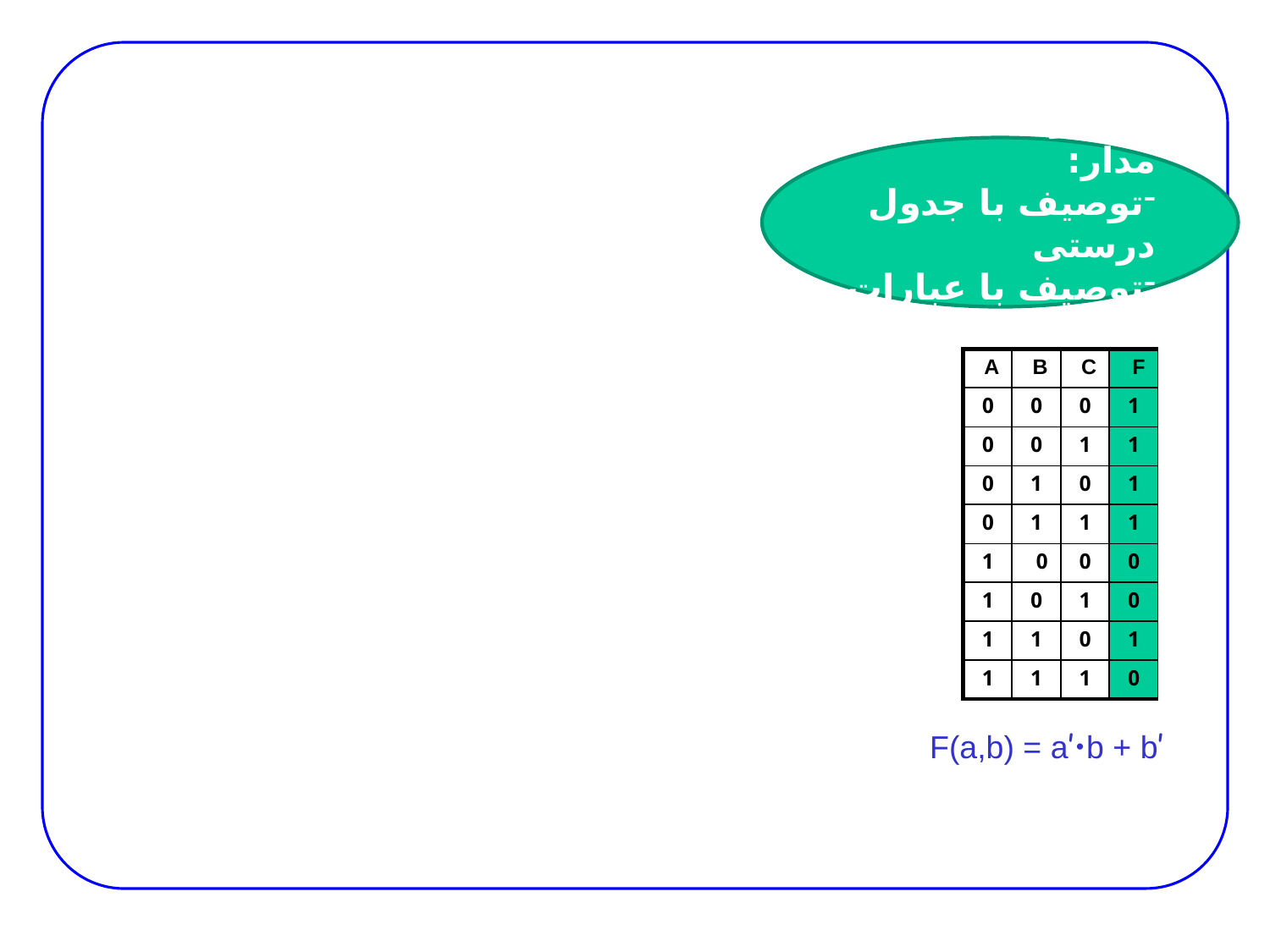

عملکرد مطلوب مدار:
توصیف با جدول درستی
توصیف با عبارات بولین
| A | B | C | F |
| --- | --- | --- | --- |
| 0 | 0 | 0 | 1 |
| 0 | 0 | 1 | 1 |
| 0 | 1 | 0 | 1 |
| 0 | 1 | 1 | 1 |
| 1 | 0 | 0 | 0 |
| 1 | 0 | 1 | 0 |
| 1 | 1 | 0 | 1 |
| 1 | 1 | 1 | 0 |
F(a,b) = a’•b + b’